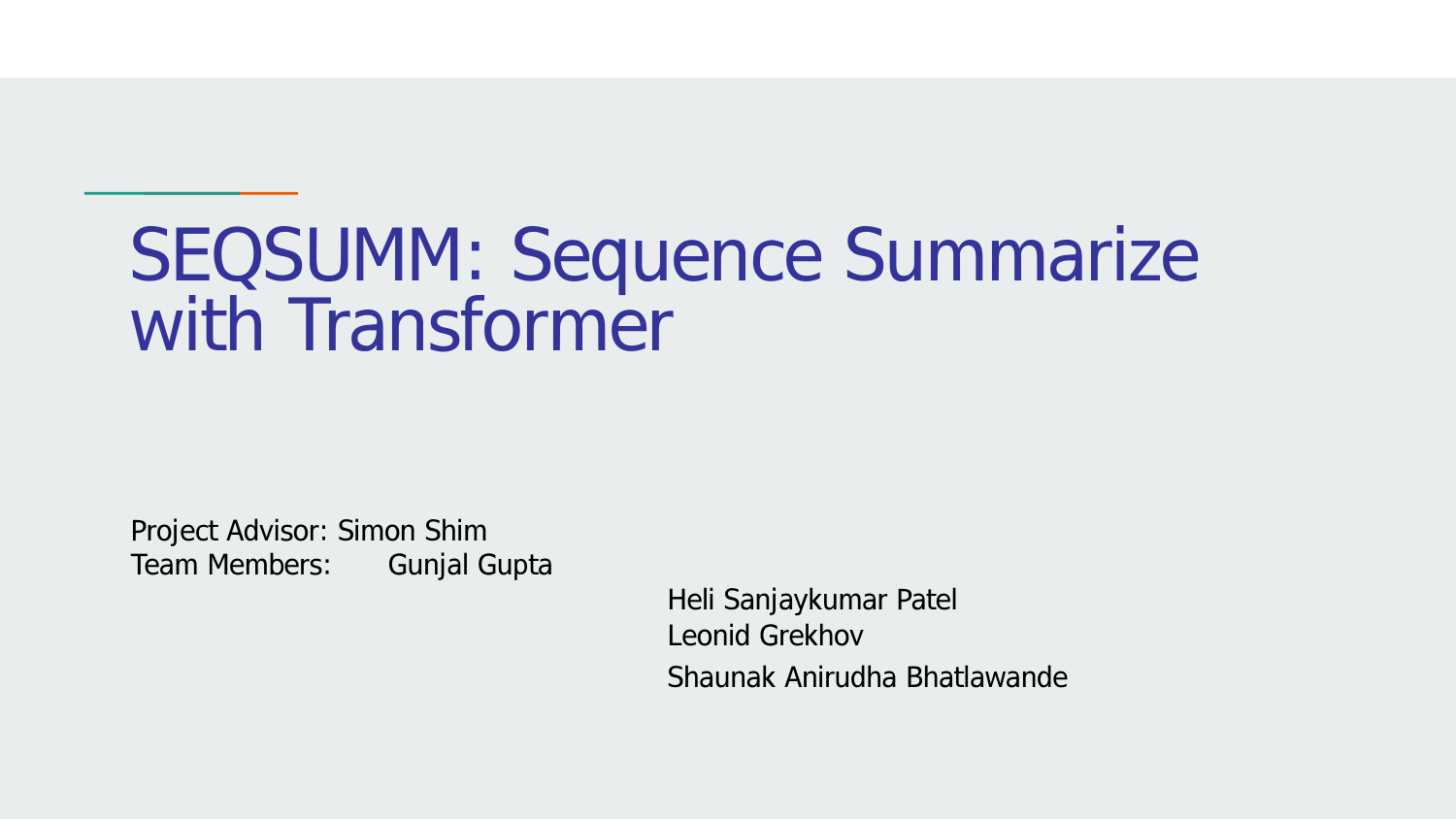

# SEQSUMM: Sequence Summarize with Transformer
Project Advisor: Simon Shim
Team Members: 				Gunjal Gupta
Heli Sanjaykumar Patel
Leonid Grekhov
Shaunak Anirudha Bhatlawande